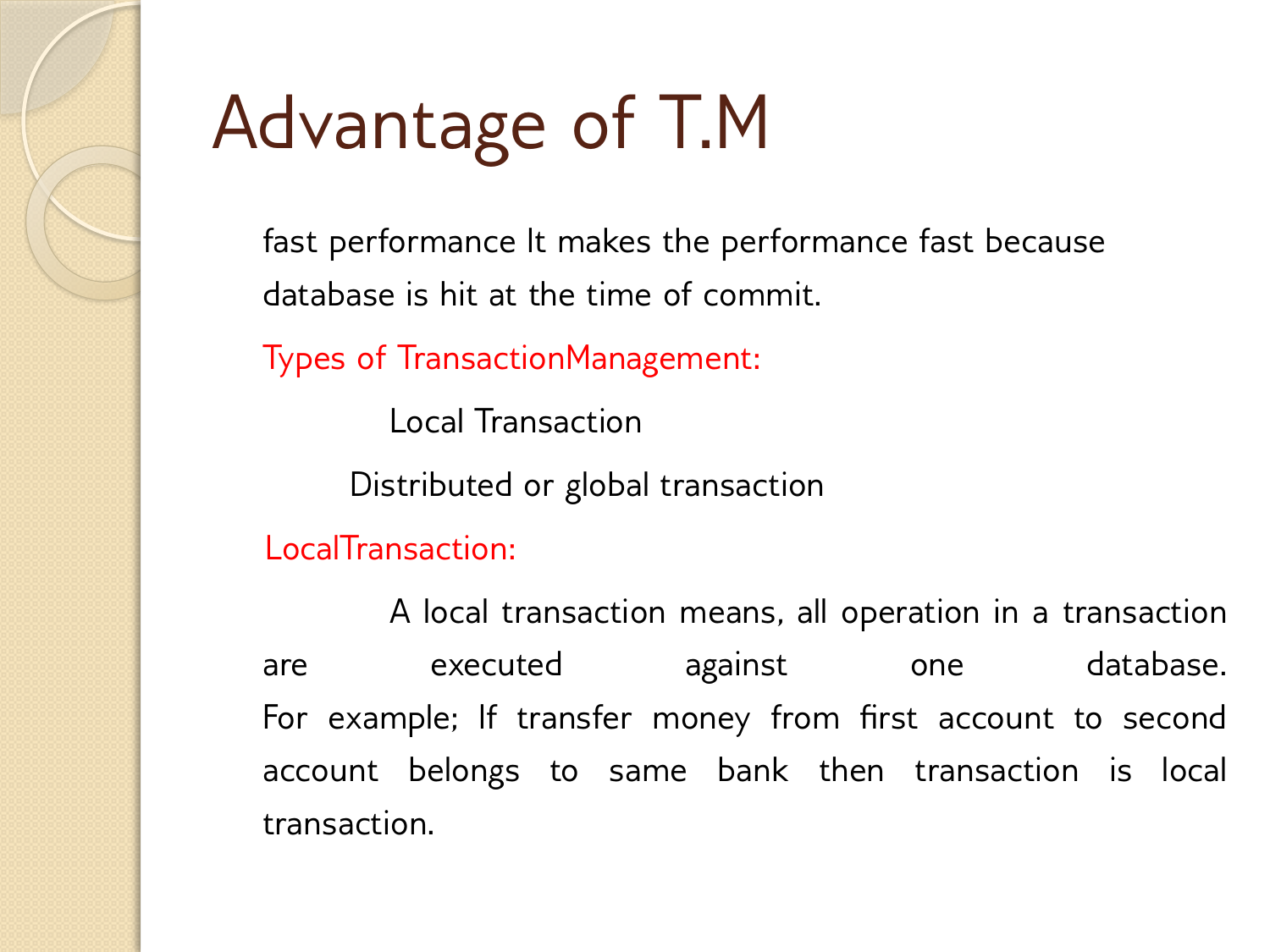

# Advantage of T.M
	fast performance It makes the performance fast because database is hit at the time of commit.
	Types of TransactionManagement:
		Local Transaction
            Distributed or global transaction
    LocalTransaction:
		A local transaction means, all operation in a transaction are executed against one database.
For example; If transfer money from first account to second account belongs to same bank then transaction is local transaction.